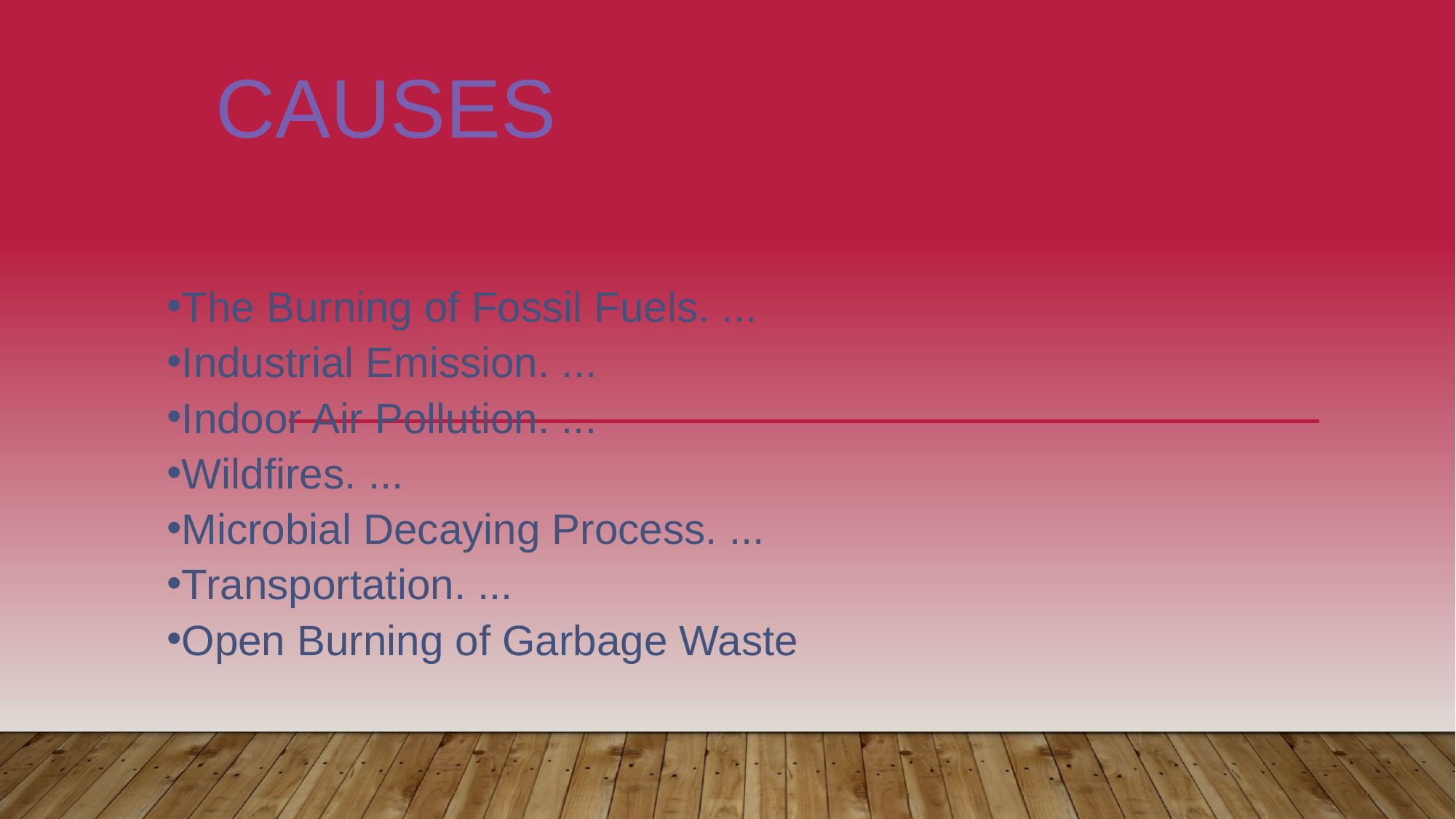

# causes

The Burning of Fossil Fuels. ...
Industrial Emission. ...
Indoor Air Pollution. ...
Wildfires. ...
Microbial Decaying Process. ...
Transportation. ...
Open Burning of Garbage Waste